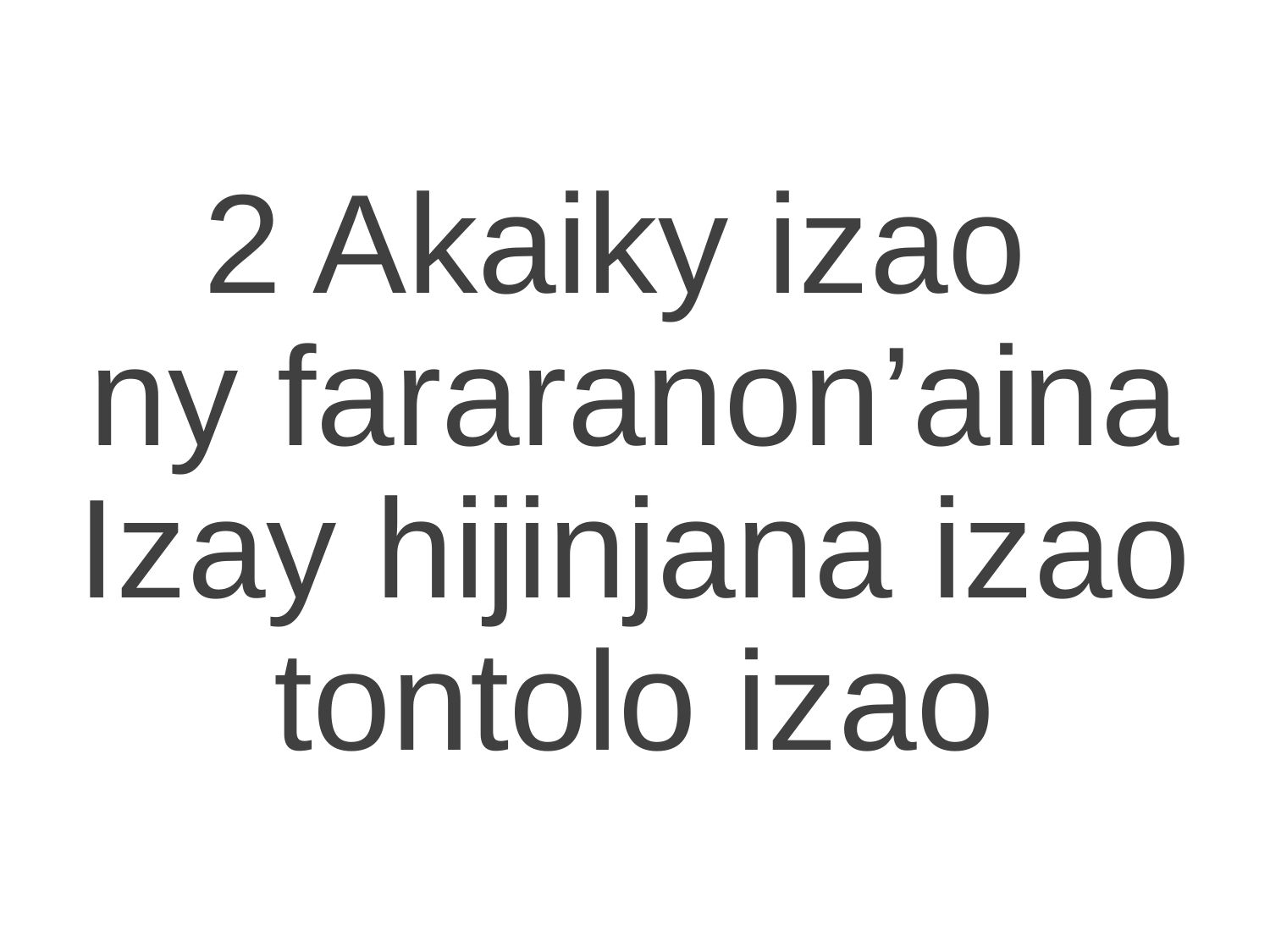

2 Akaiky izao
ny fararanon’aina
Izay hijinjana izao tontolo izao